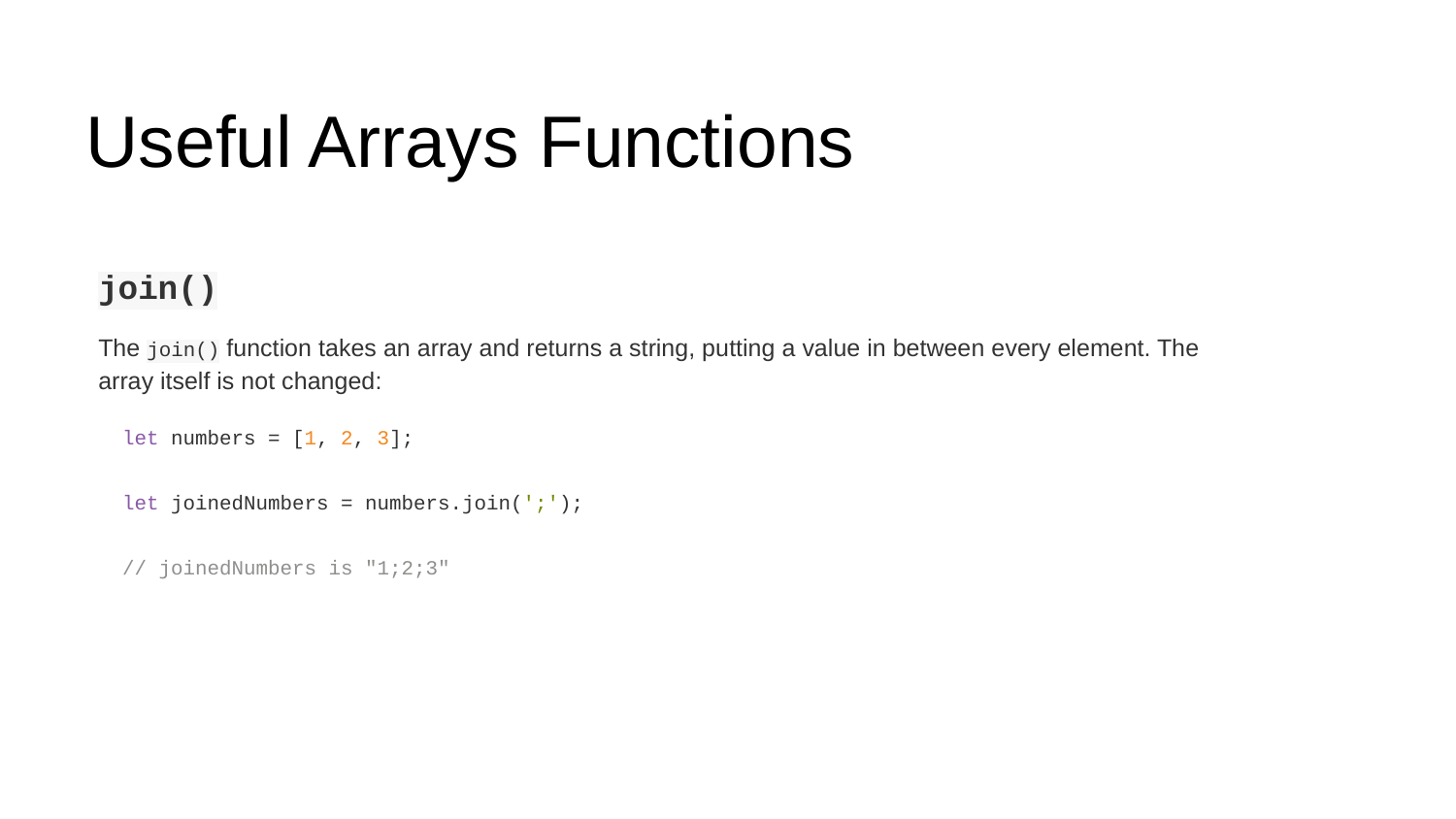

Useful Arrays Functions
join()
The join() function takes an array and returns a string, putting a value in between every element. The array itself is not changed:
let numbers = [1, 2, 3];
let joinedNumbers = numbers.join(';');
// joinedNumbers is "1;2;3"